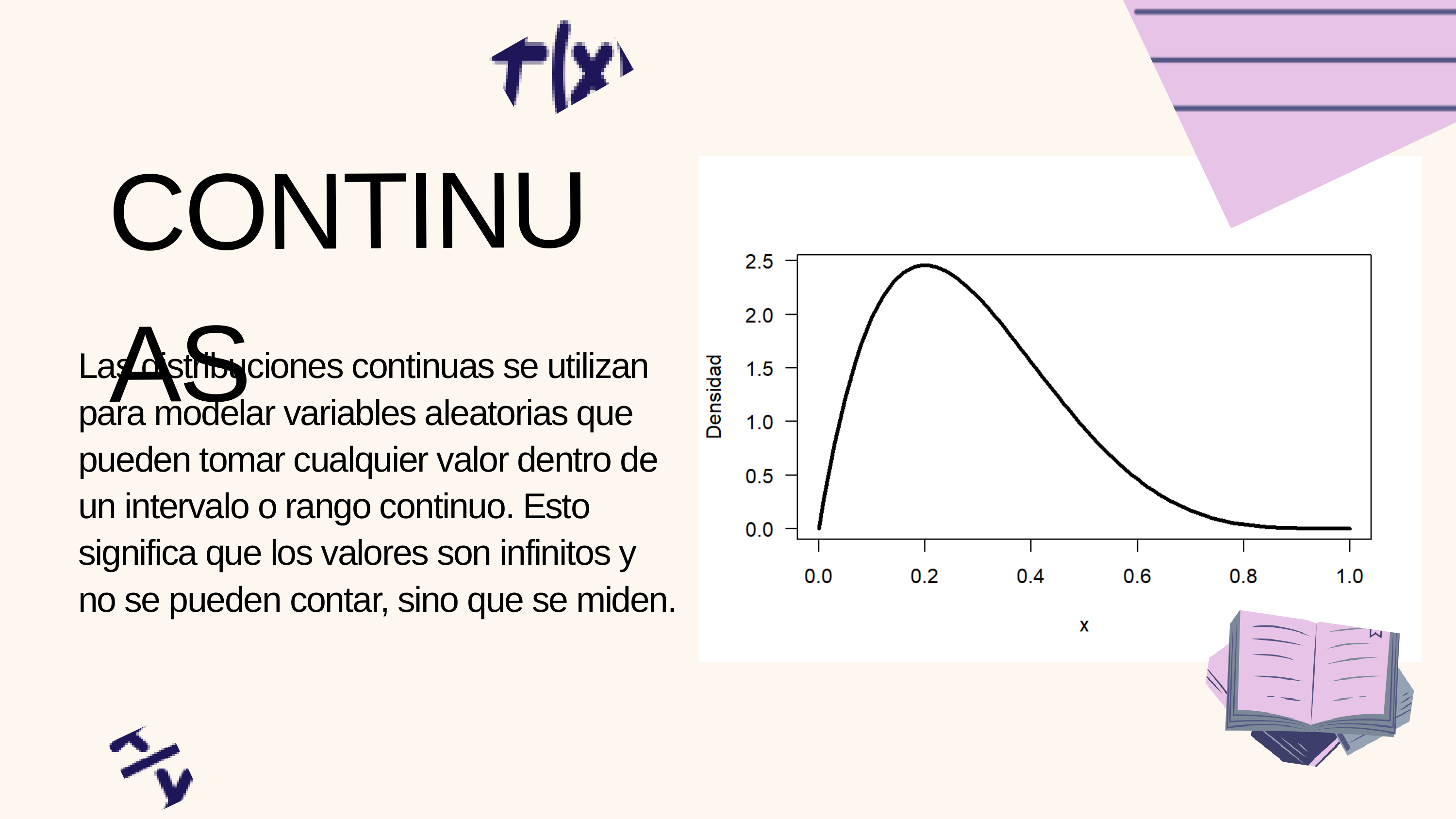

CONTINUAS

Las distribuciones continuas se utilizan para modelar variables aleatorias que pueden tomar cualquier valor dentro de un intervalo o rango continuo. Esto significa que los valores son infinitos y no se pueden contar, sino que se miden.